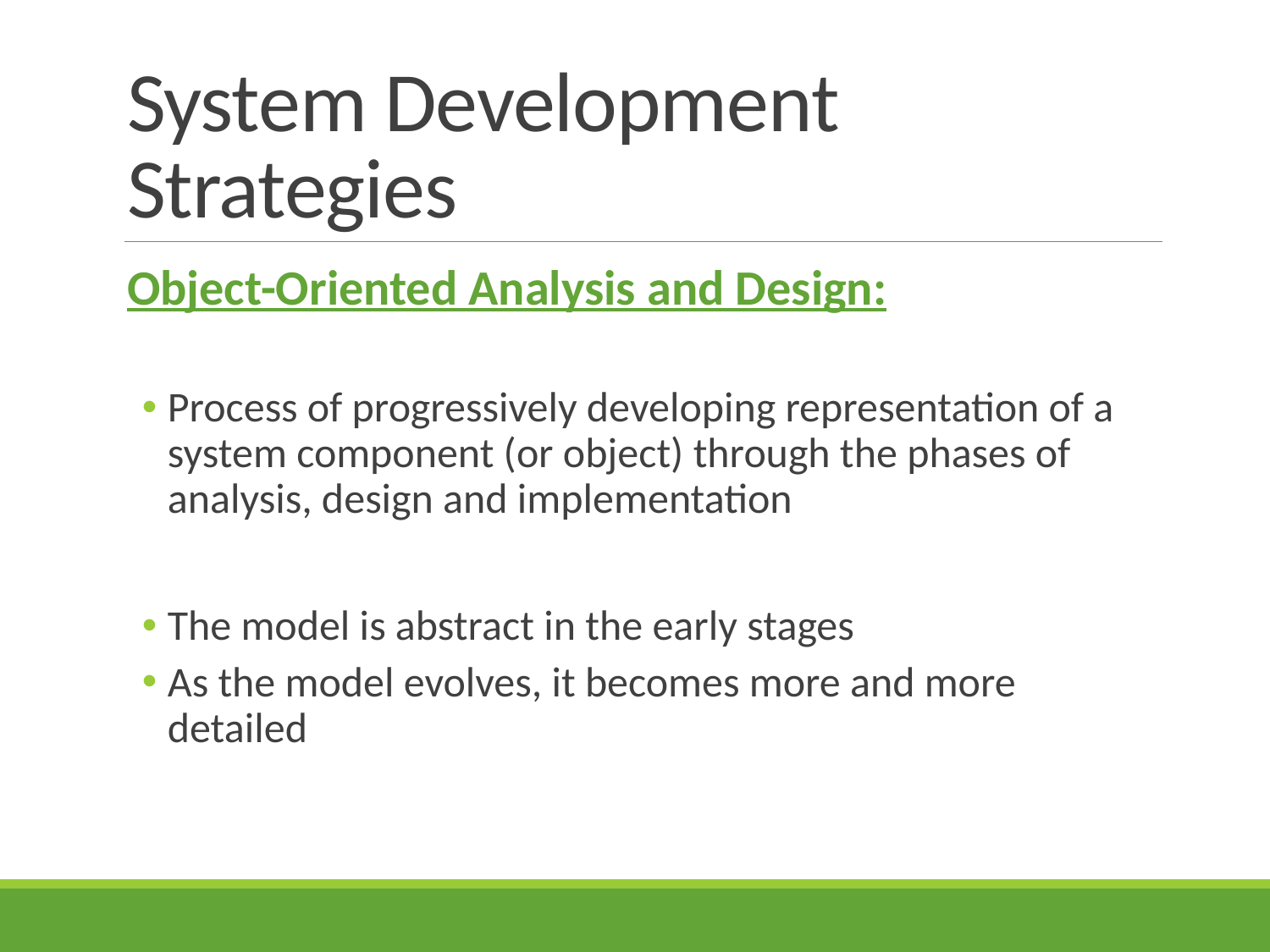

# System Development Strategies
Object-Oriented Analysis and Design:

Process of progressively developing representation of a  system component (or object) through the phases of  analysis, design and implementation

The model is abstract in the early stages
As the model evolves, it becomes more and more  detailed